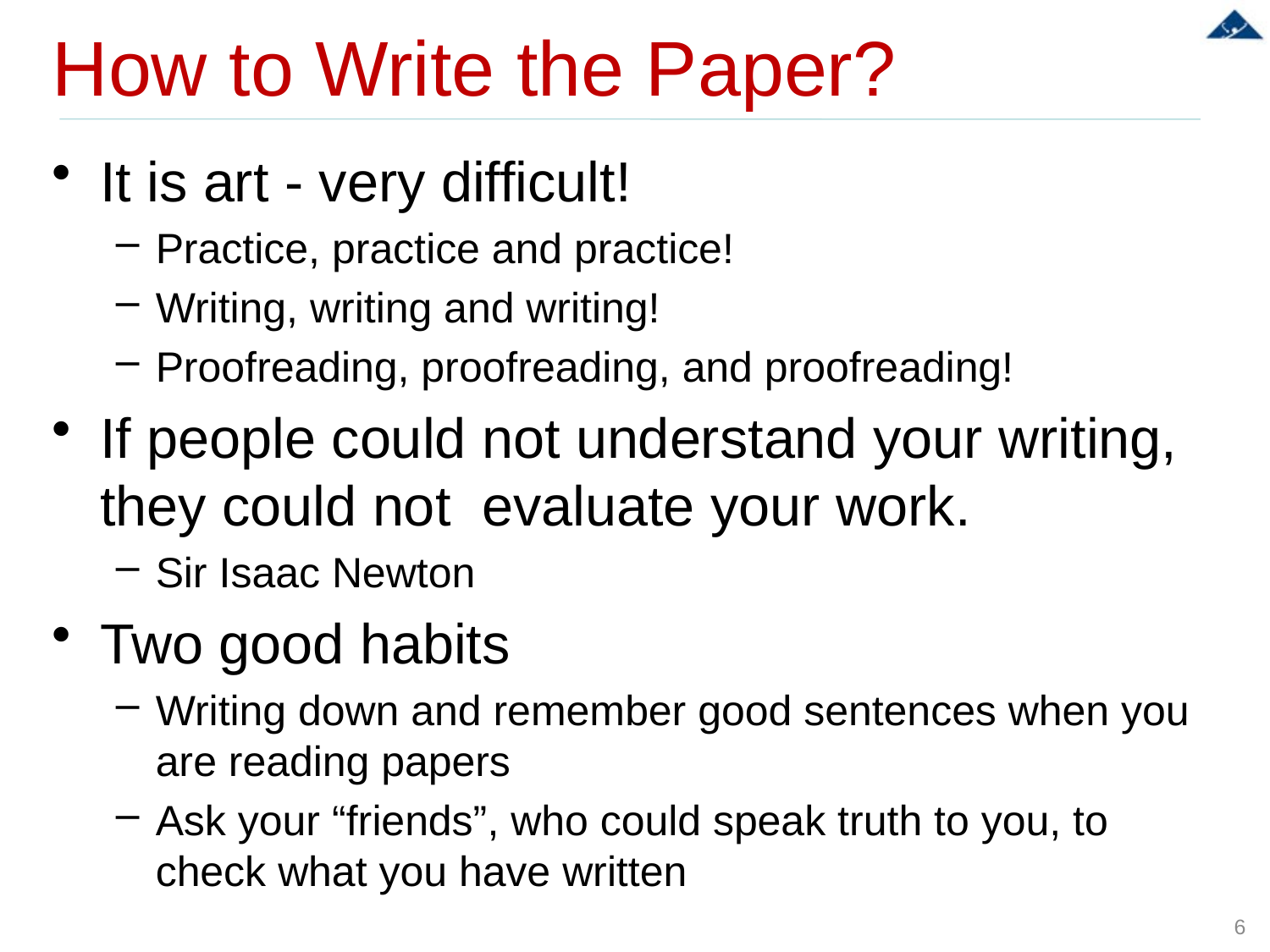

# How to Write the Paper?
It is art - very difficult!
Practice, practice and practice!
Writing, writing and writing!
Proofreading, proofreading, and proofreading!
If people could not understand your writing, they could not  evaluate your work.
Sir Isaac Newton
Two good habits
Writing down and remember good sentences when you are reading papers
Ask your “friends”, who could speak truth to you, to check what you have written
6